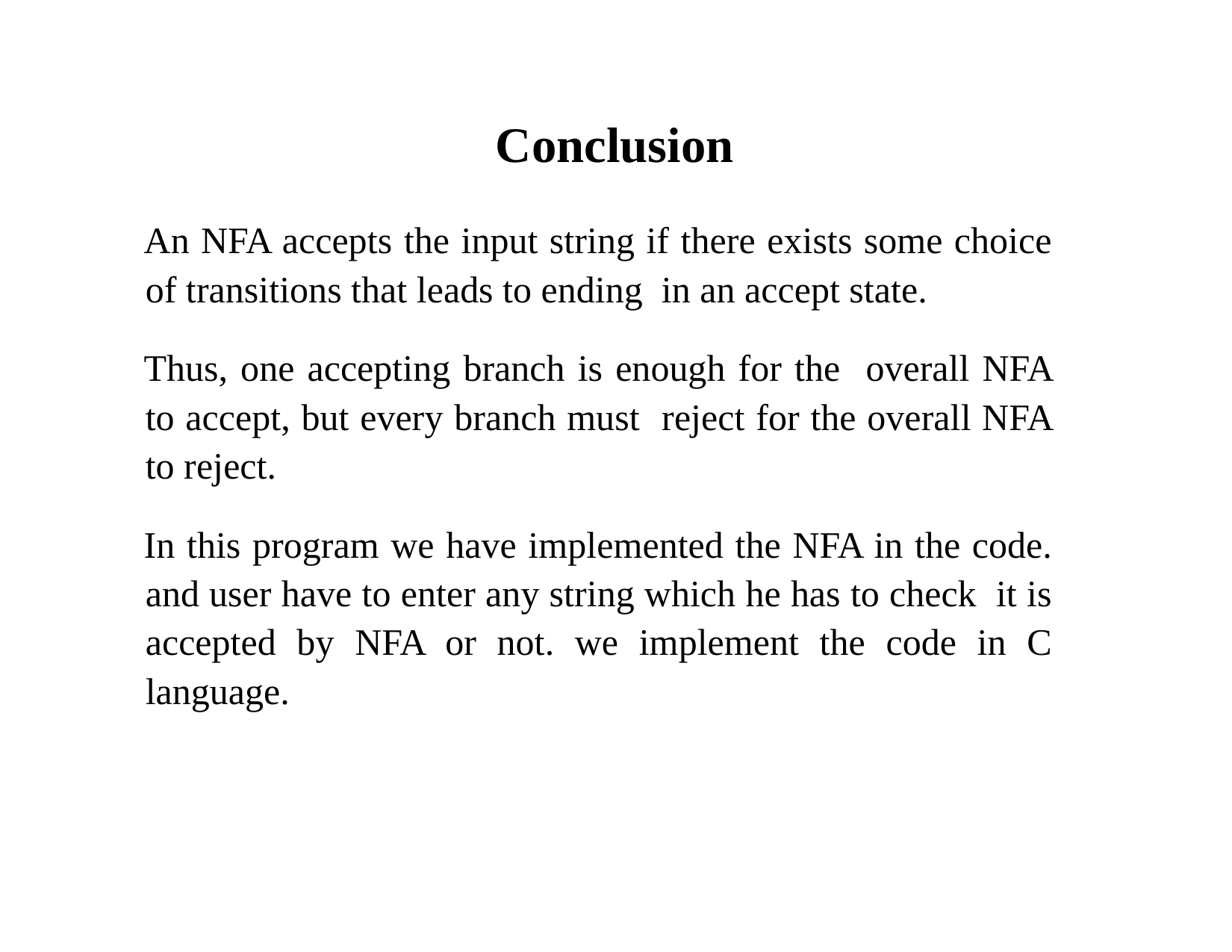

# Conclusion
An NFA accepts the input string if there exists some choice of transitions that leads to ending  in an accept state.
Thus, one accepting branch is enough for the  overall NFA to accept, but every branch must  reject for the overall NFA to reject.
In this program we have implemented the NFA in the code. and user have to enter any string which he has to check  it is accepted by NFA or not. we implement the code in C language.